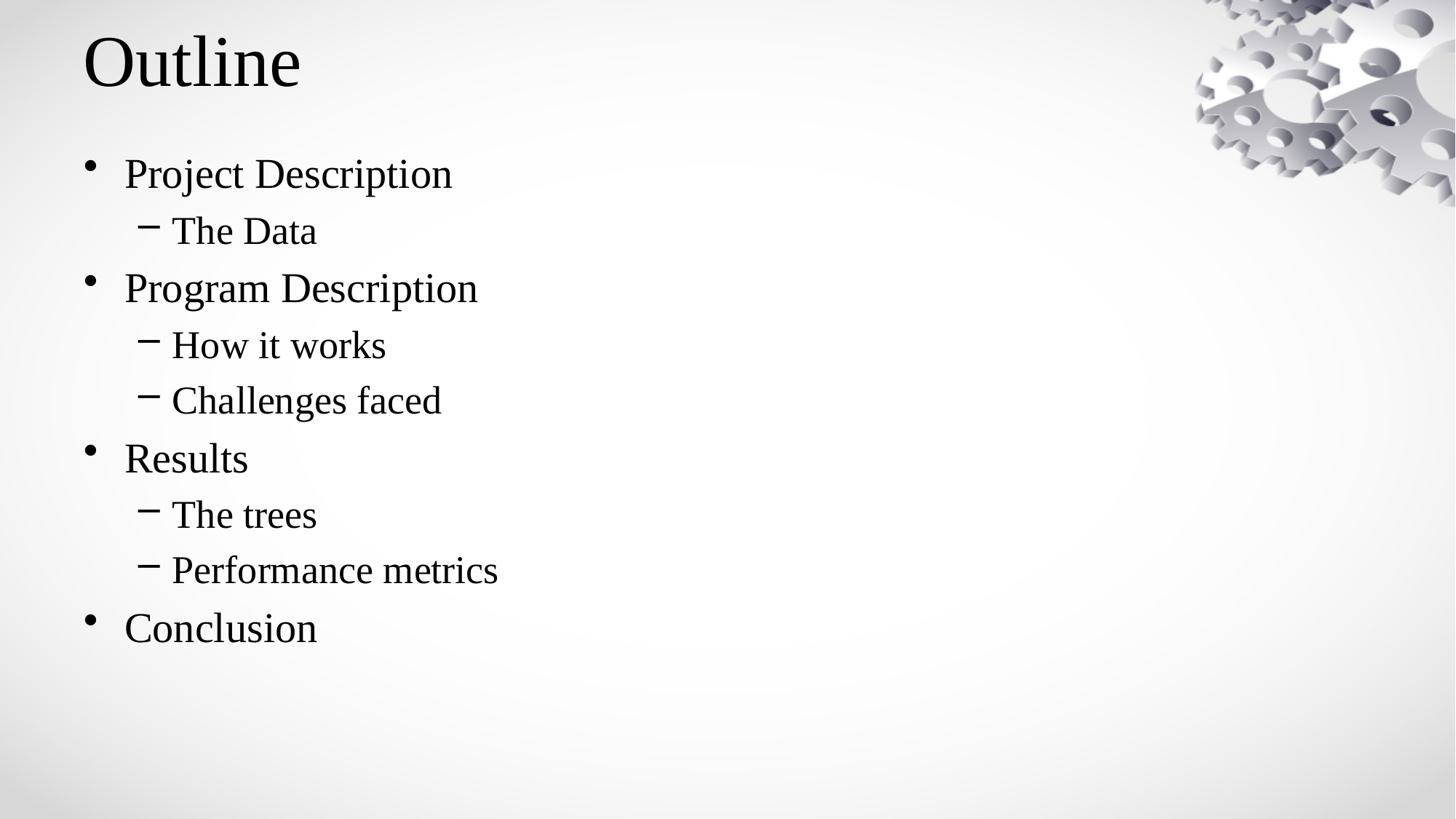

# Outline
Project Description
The Data
Program Description
How it works
Challenges faced
Results
The trees
Performance metrics
Conclusion